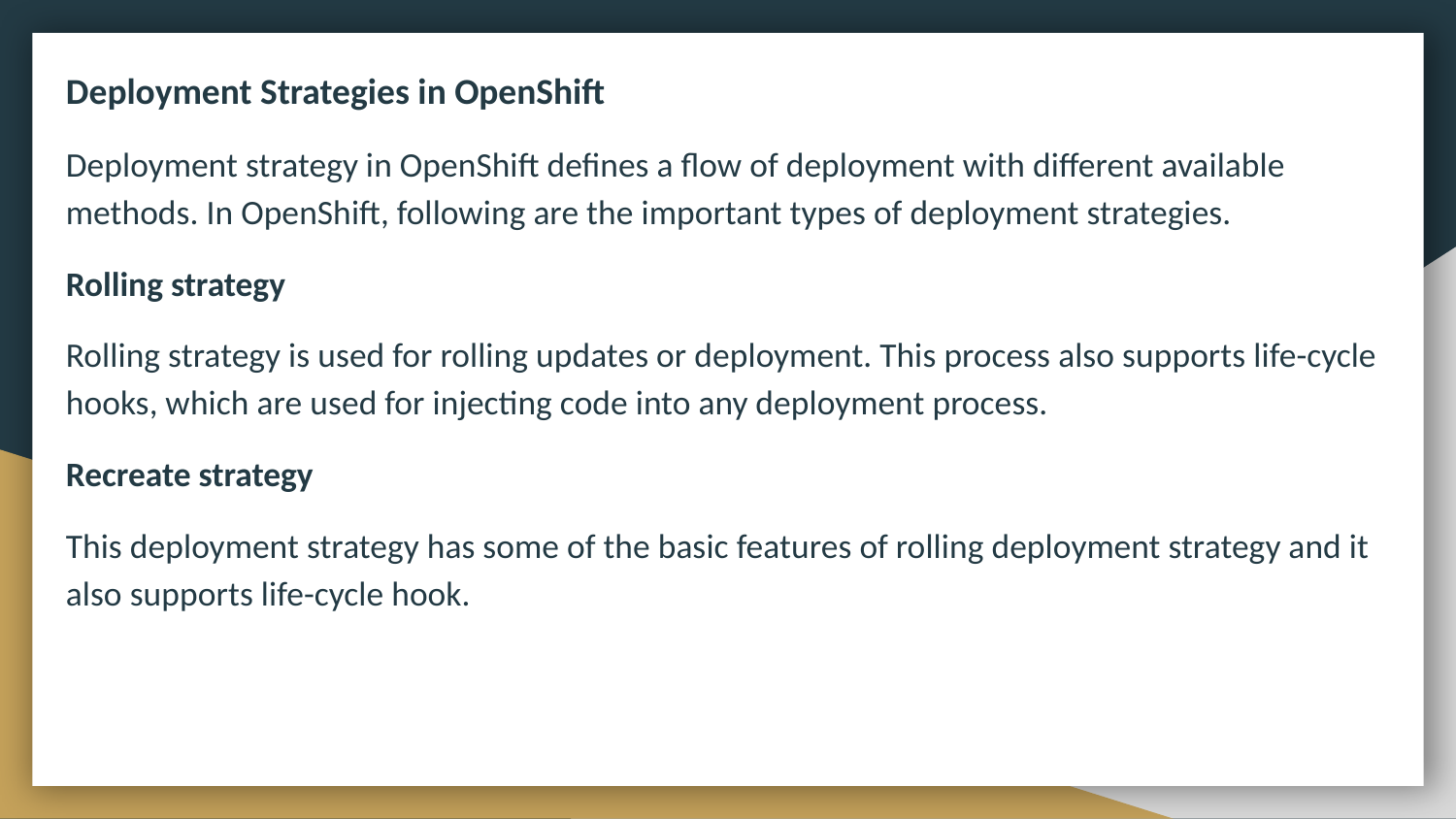

Deployment Strategies in OpenShift
Deployment strategy in OpenShift defines a flow of deployment with different available methods. In OpenShift, following are the important types of deployment strategies.
Rolling strategy
Rolling strategy is used for rolling updates or deployment. This process also supports life-cycle hooks, which are used for injecting code into any deployment process.
Recreate strategy
This deployment strategy has some of the basic features of rolling deployment strategy and it also supports life-cycle hook.